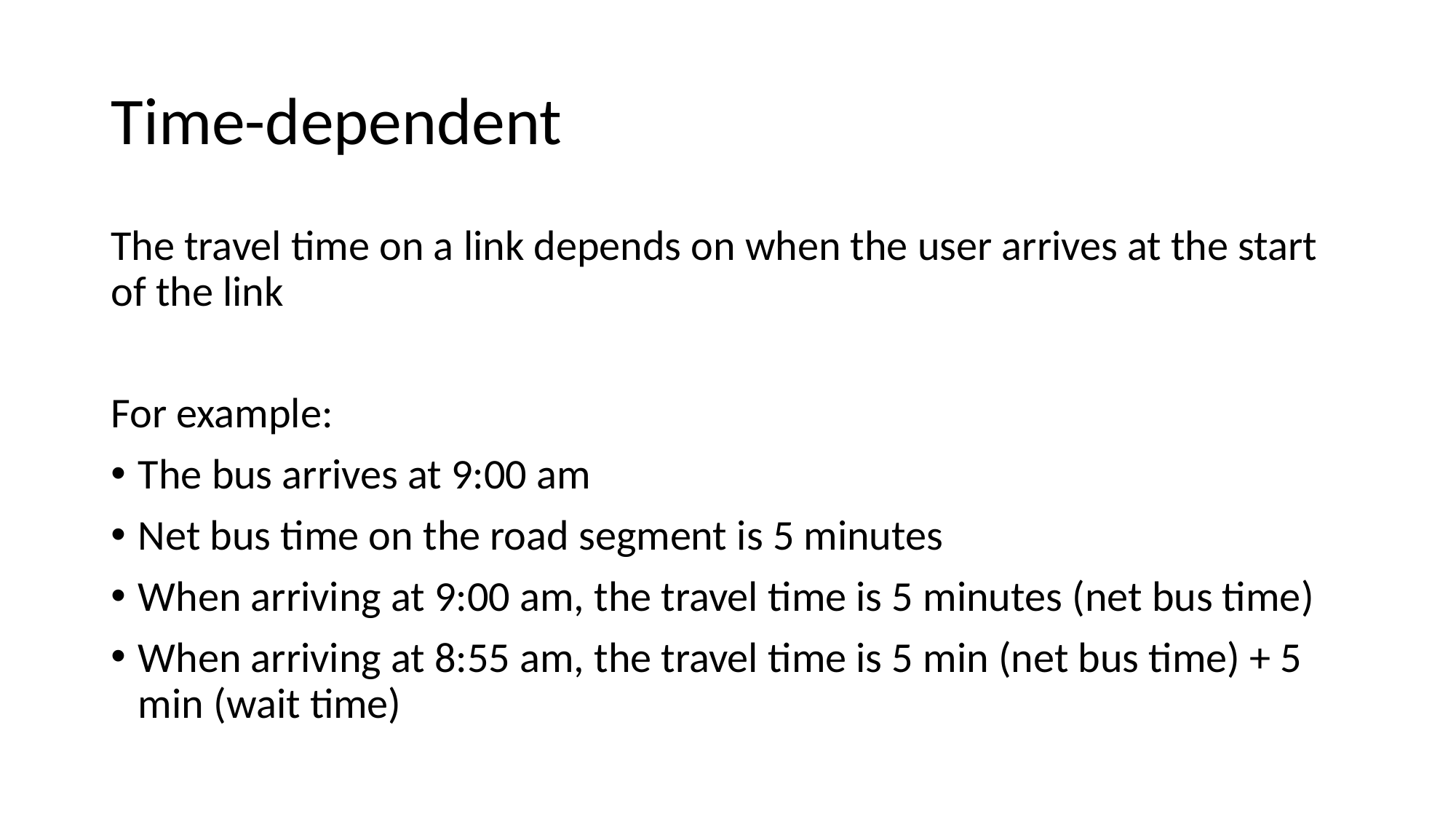

# Time-dependent
The travel time on a link depends on when the user arrives at the start of the link

For example:
The bus arrives at 9:00 am
Net bus time on the road segment is 5 minutes
When arriving at 9:00 am, the travel time is 5 minutes (net bus time)
When arriving at 8:55 am, the travel time is 5 min (net bus time) + 5 min (wait time)